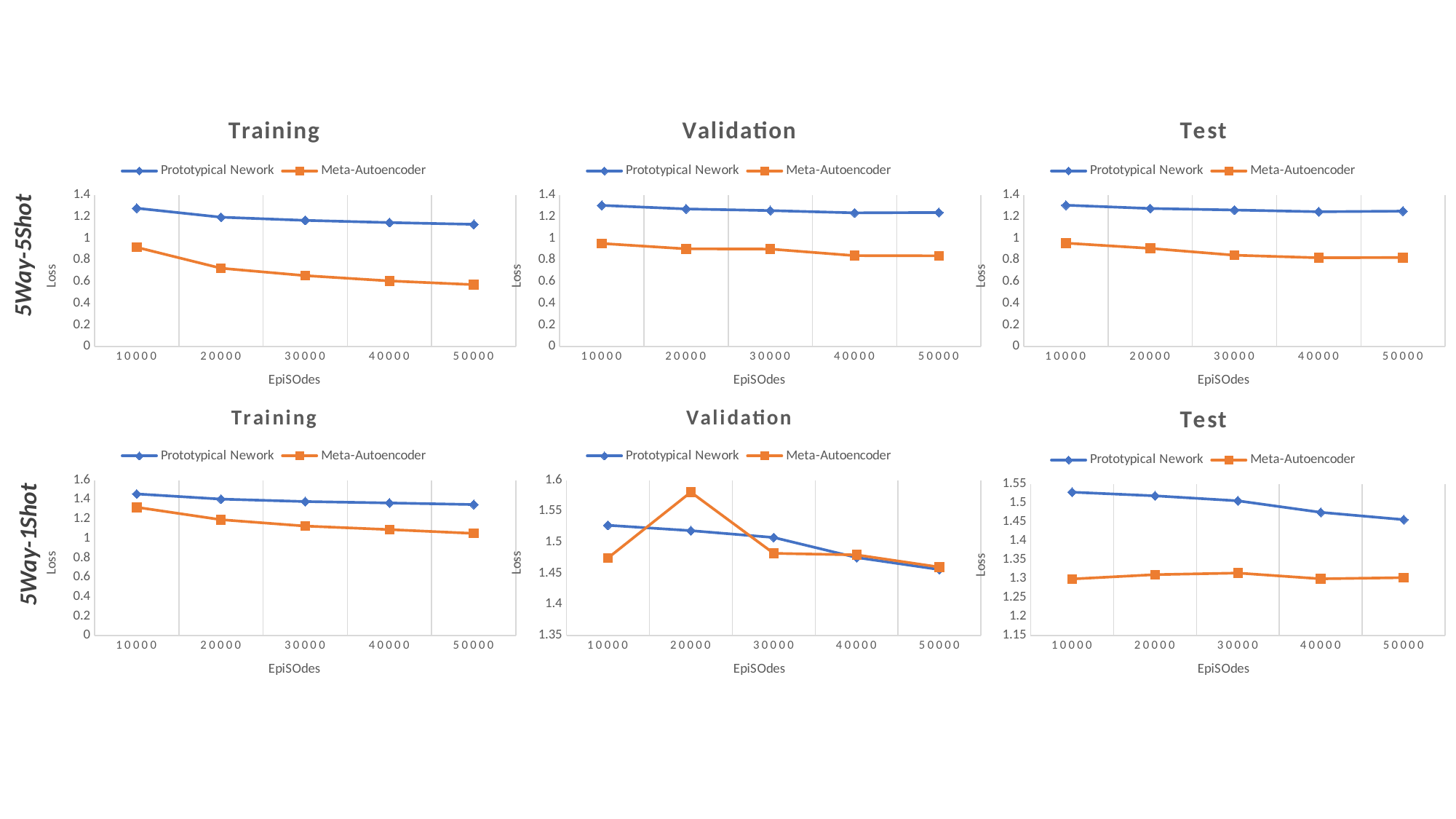

### Chart: Training

| Category | Prototypical Nework | Meta-Autoencoder |
|---|---|---|
| 10000 | 1.279012 | 0.9178 |
| 20000 | 1.1959082 | 0.7237 |
| 30000 | 1.1665076 | 0.6553 |
| 40000 | 1.1463072 | 0.6063 |
| 50000 | 1.129807 | 0.5719 |

### Chart: Validation

| Category | Prototypical Nework | Meta-Autoencoder |
|---|---|---|
| 10000 | 1.3053066 | 0.953 |
| 20000 | 1.272106 | 0.9034 |
| 30000 | 1.2569058 | 0.9013 |
| 40000 | 1.2361056 | 0.8401 |
| 50000 | 1.2391062 | 0.8387 |

### Chart: Test

| Category | Prototypical Nework | Meta-Autoencoder |
|---|---|---|
| 10000 | 1.3069044 | 0.9561 |
| 20000 | 1.2764078 | 0.9078 |
| 30000 | 1.2623054 | 0.8445 |
| 40000 | 1.2465048 | 0.8202 |
| 50000 | 1.2521052 | 0.8225 |
5Way-5Shot

### Chart: Test

| Category | Prototypical Nework | Meta-Autoencoder |
|---|---|---|
| 10000 | 1.5291 | 1.2996 |
| 20000 | 1.5194 | 1.3111 |
| 30000 | 1.5062 | 1.3153 |
| 40000 | 1.4758 | 1.3001 |
| 50000 | 1.4565 | 1.3032 |

### Chart: Validation

| Category | Prototypical Nework | Meta-Autoencoder |
|---|---|---|
| 10000 | 1.5274 | 1.4747 |
| 20000 | 1.5188 | 1.5806 |
| 30000 | 1.5078 | 1.4822 |
| 40000 | 1.4755 | 1.4797 |
| 50000 | 1.4562 | 1.4601 |

### Chart: Training

| Category | Prototypical Nework | Meta-Autoencoder |
|---|---|---|
| 10000 | 1.4577 | 1.3207 |
| 20000 | 1.4047 | 1.1929 |
| 30000 | 1.3797 | 1.1274 |
| 40000 | 1.365 | 1.091 |
| 50000 | 1.3484 | 1.052 |
5Way-1Shot